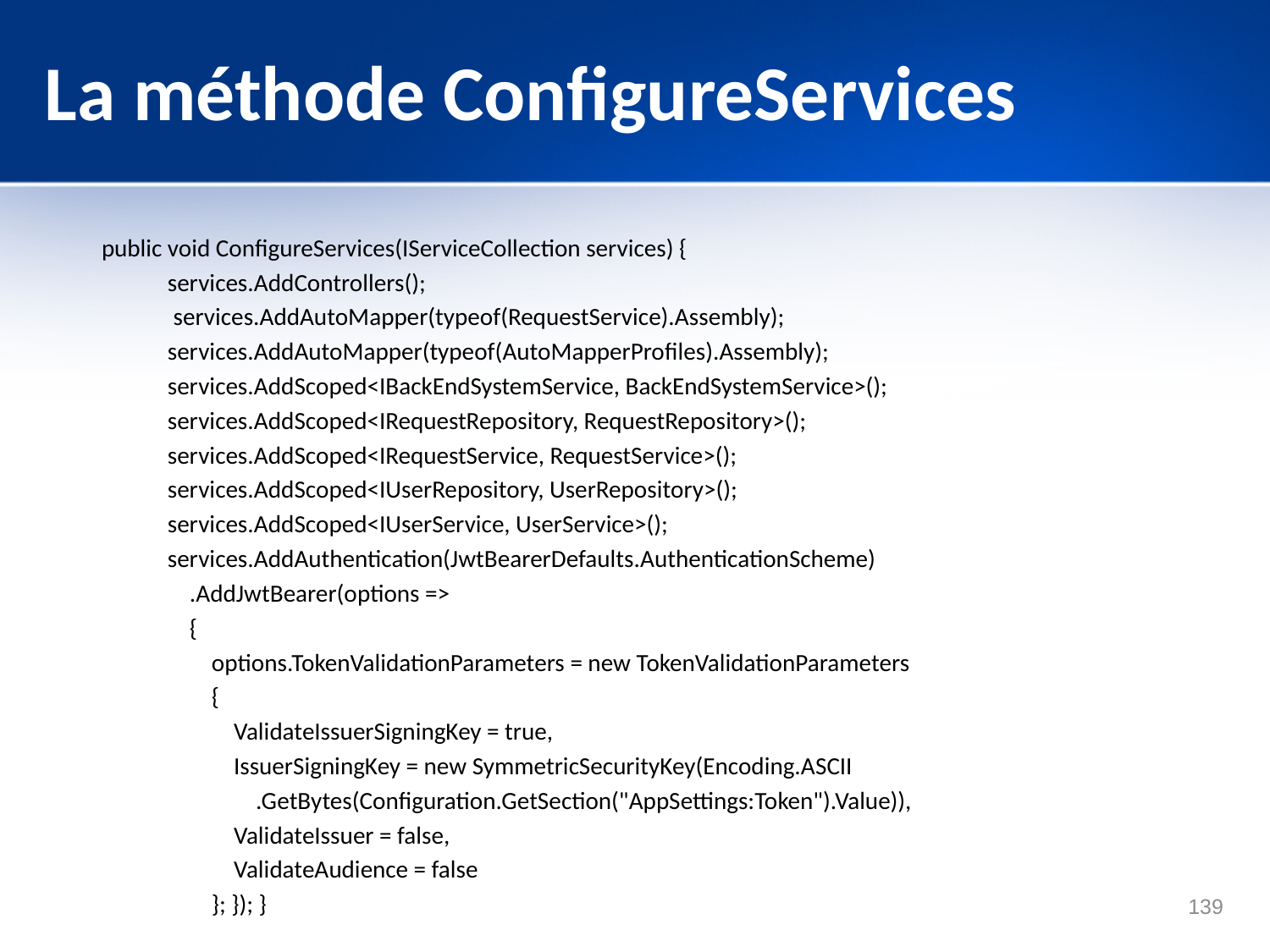

# La méthode ConfigureServices
public void ConfigureServices(IServiceCollection services) {
            services.AddControllers();
             services.AddAutoMapper(typeof(RequestService).Assembly);
            services.AddAutoMapper(typeof(AutoMapperProfiles).Assembly);
            services.AddScoped<IBackEndSystemService, BackEndSystemService>();
            services.AddScoped<IRequestRepository, RequestRepository>();
            services.AddScoped<IRequestService, RequestService>();
            services.AddScoped<IUserRepository, UserRepository>();
            services.AddScoped<IUserService, UserService>();
            services.AddAuthentication(JwtBearerDefaults.AuthenticationScheme)
                .AddJwtBearer(options =>
                {
                    options.TokenValidationParameters = new TokenValidationParameters
                    {
                        ValidateIssuerSigningKey = true,
                        IssuerSigningKey = new SymmetricSecurityKey(Encoding.ASCII
                            .GetBytes(Configuration.GetSection("AppSettings:Token").Value)),
                        ValidateIssuer = false,
                        ValidateAudience = false
                    }; }); }
139